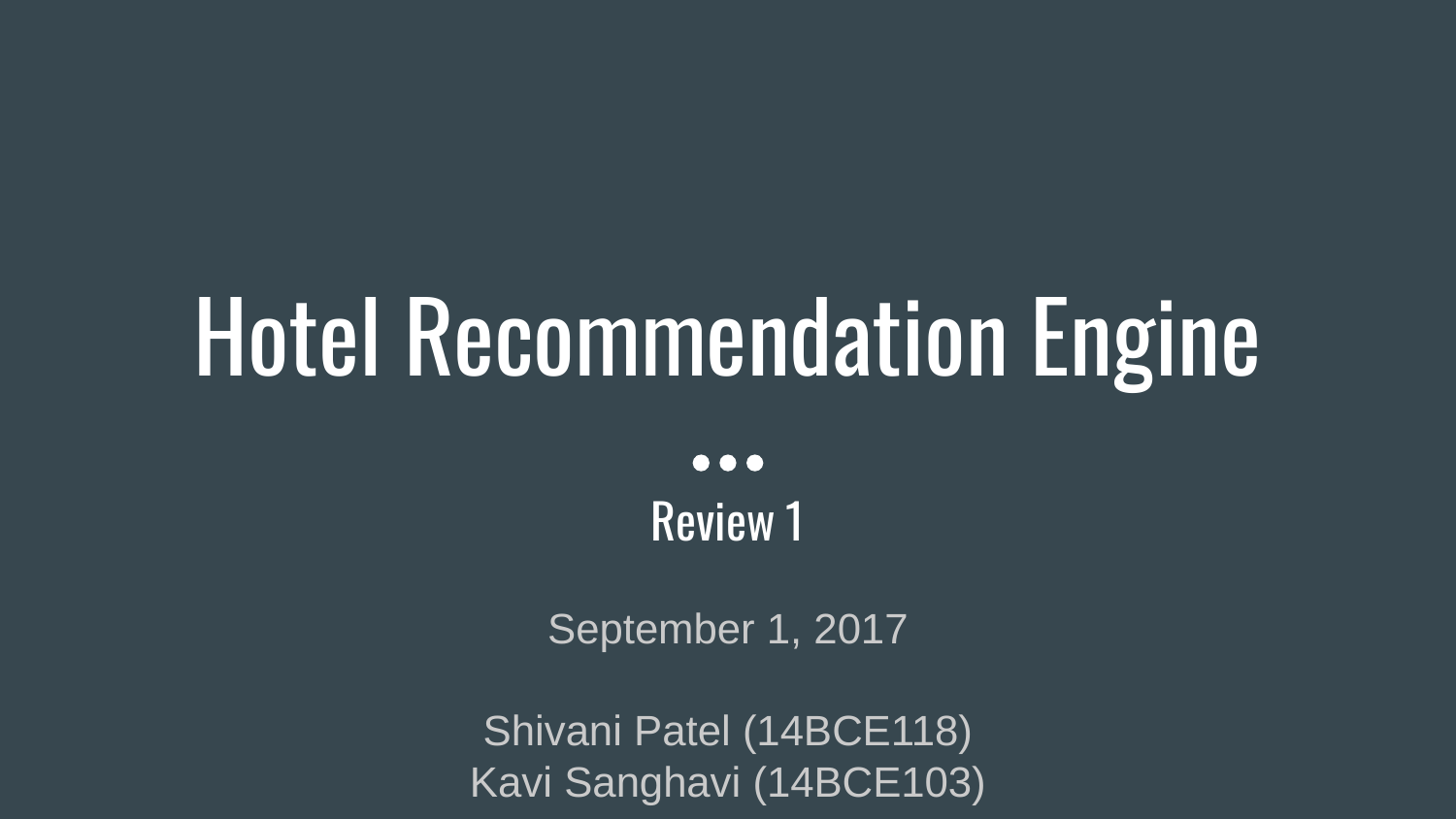

# Hotel Recommendation Engine
Review 1

September 1, 2017

Shivani Patel (14BCE118)
Kavi Sanghavi (14BCE103)